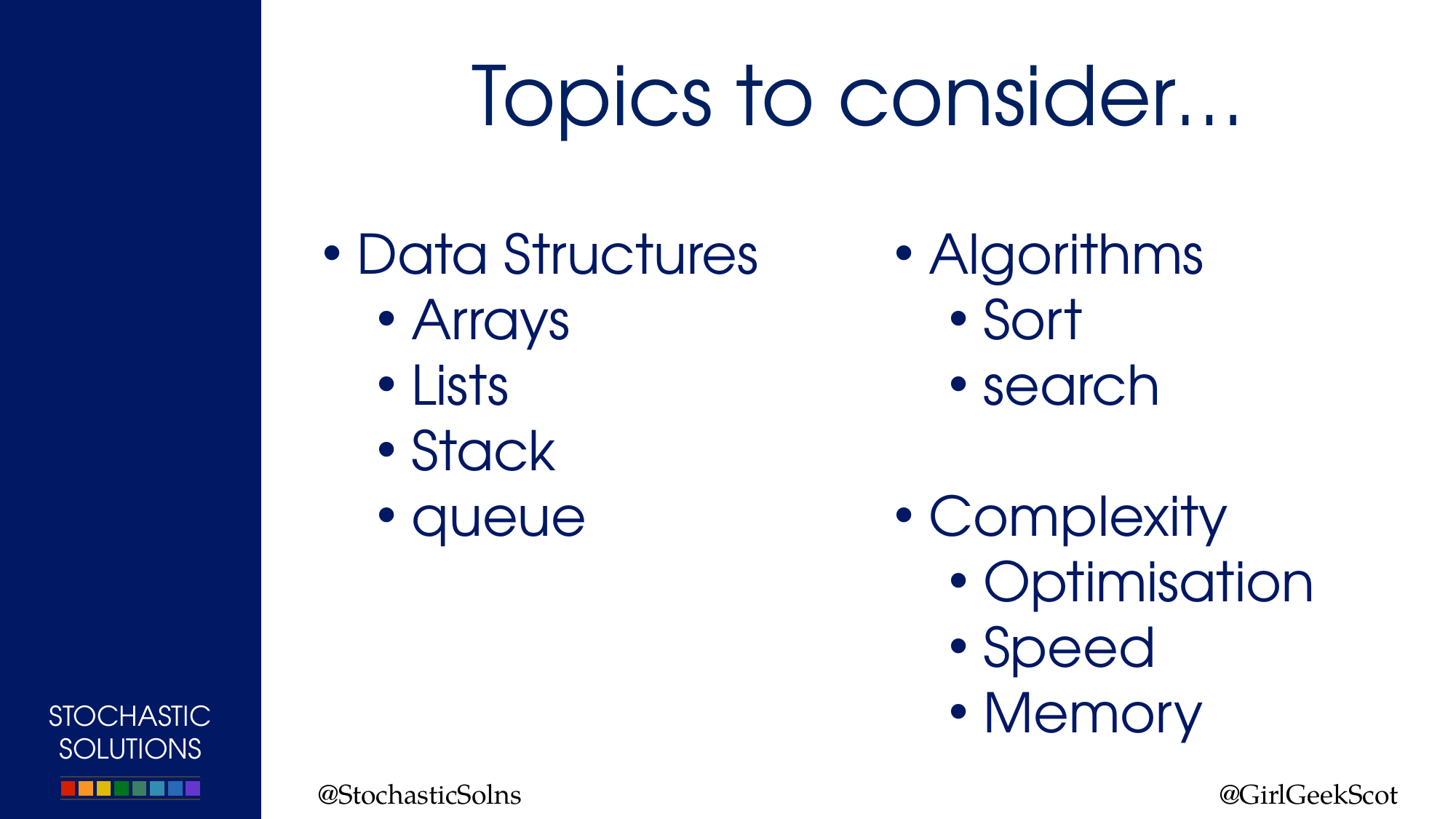

Topics to consider…
Data Structures
Arrays
Lists
Stack
queue

Algorithms
Sort
search

Complexity
Optimisation
Speed
Memory